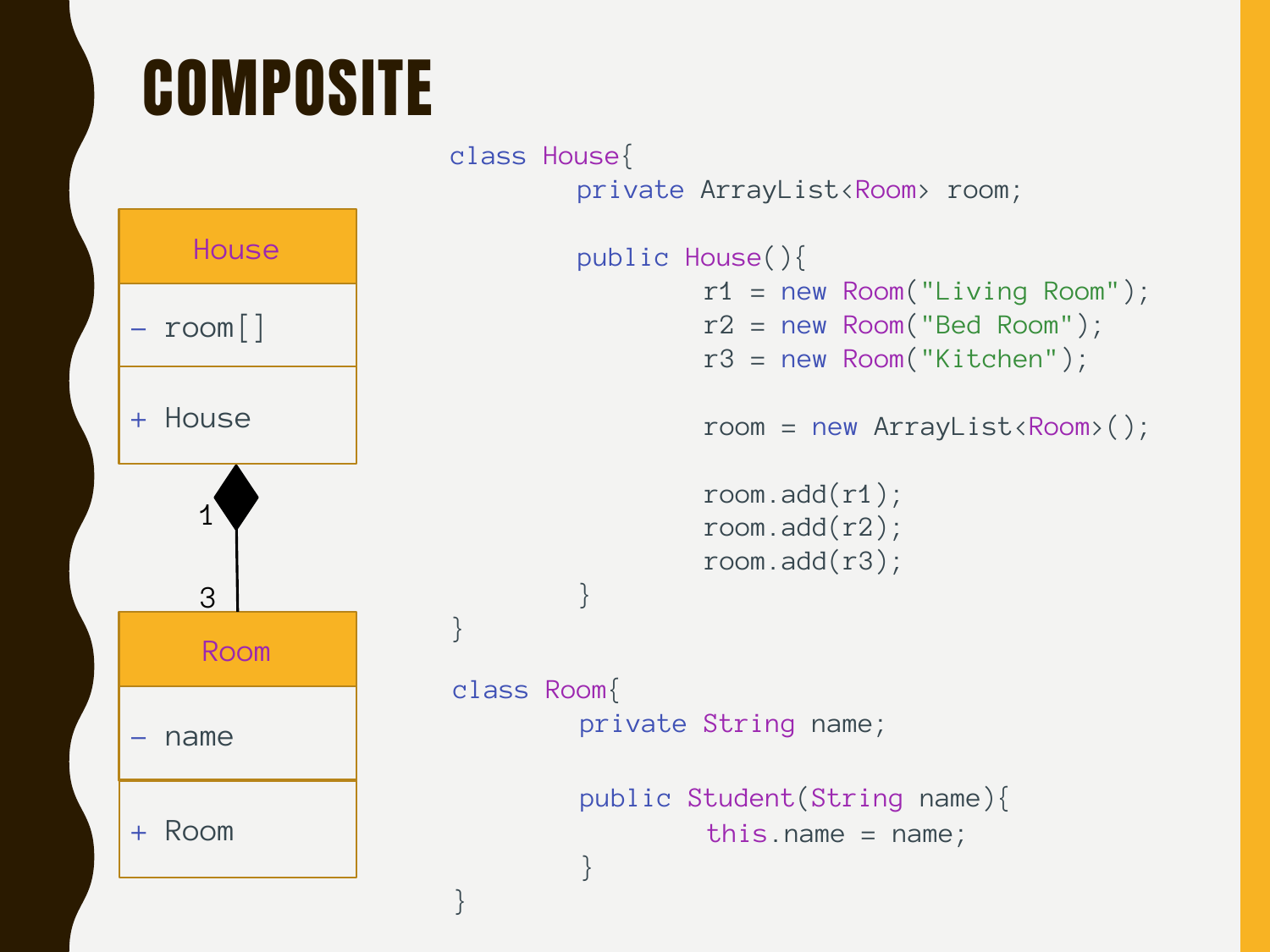

# COMPOSITE
class House{
	private ArrayList<Room> room;

	public House(){
		r1 = new Room("Living Room");
		r2 = new Room("Bed Room");
		r3 = new Room("Kitchen");

		room = new ArrayList<Room>();

		room.add(r1);
		room.add(r2);
		room.add(r3);
	}
}
House
- room[]
+ House

1
3
Room
class Room{
	private String name;

	public Student(String name){
		this.name = name;
	}
}
- name
+ Room